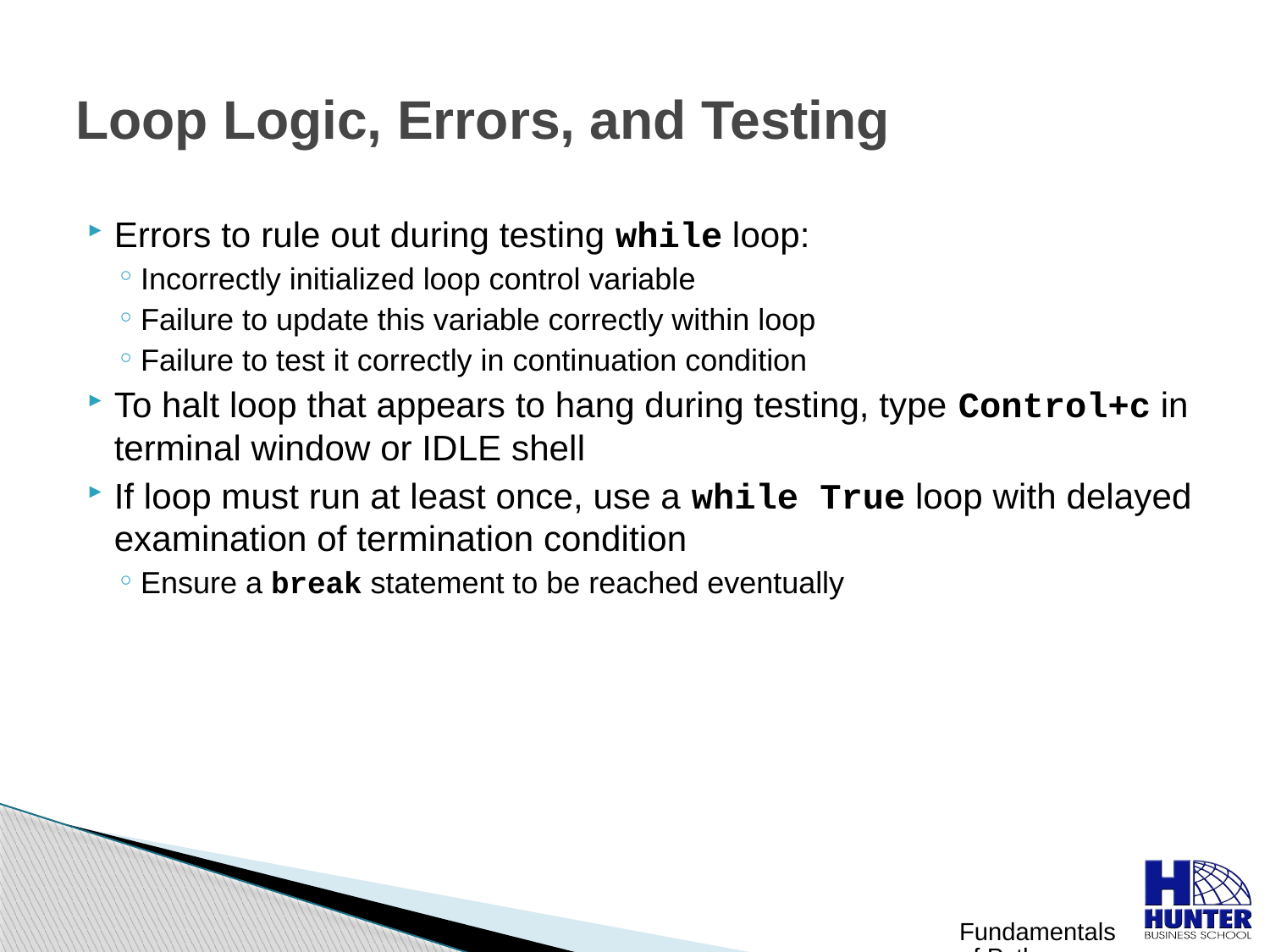

# Loop Logic, Errors, and Testing
Errors to rule out during testing while loop:
Incorrectly initialized loop control variable
Failure to update this variable correctly within loop
Failure to test it correctly in continuation condition
To halt loop that appears to hang during testing, type Control+c in terminal window or IDLE shell
If loop must run at least once, use a while True loop with delayed examination of termination condition
Ensure a break statement to be reached eventually
Fundamentals of Python